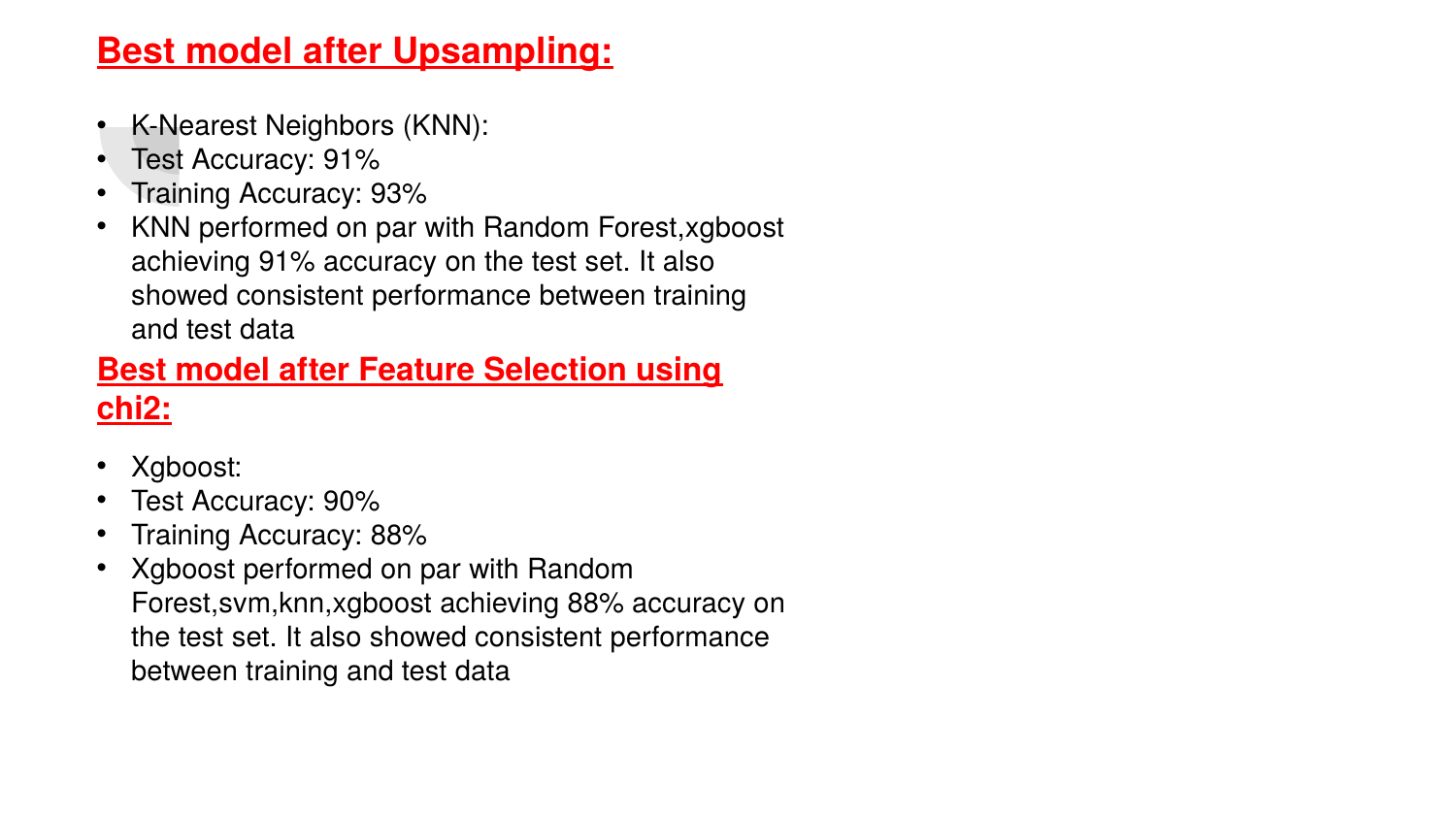

# Best model after Upsampling:
K-Nearest Neighbors (KNN):
Test Accuracy: 91%
Training Accuracy: 93%
KNN performed on par with Random Forest,xgboost achieving 91% accuracy on the test set. It also showed consistent performance between training and test data
Best model after Feature Selection using chi2:

Xgboost:
Test Accuracy: 90%
Training Accuracy: 88%
Xgboost performed on par with Random Forest,svm,knn,xgboost achieving 88% accuracy on the test set. It also showed consistent performance between training and test data